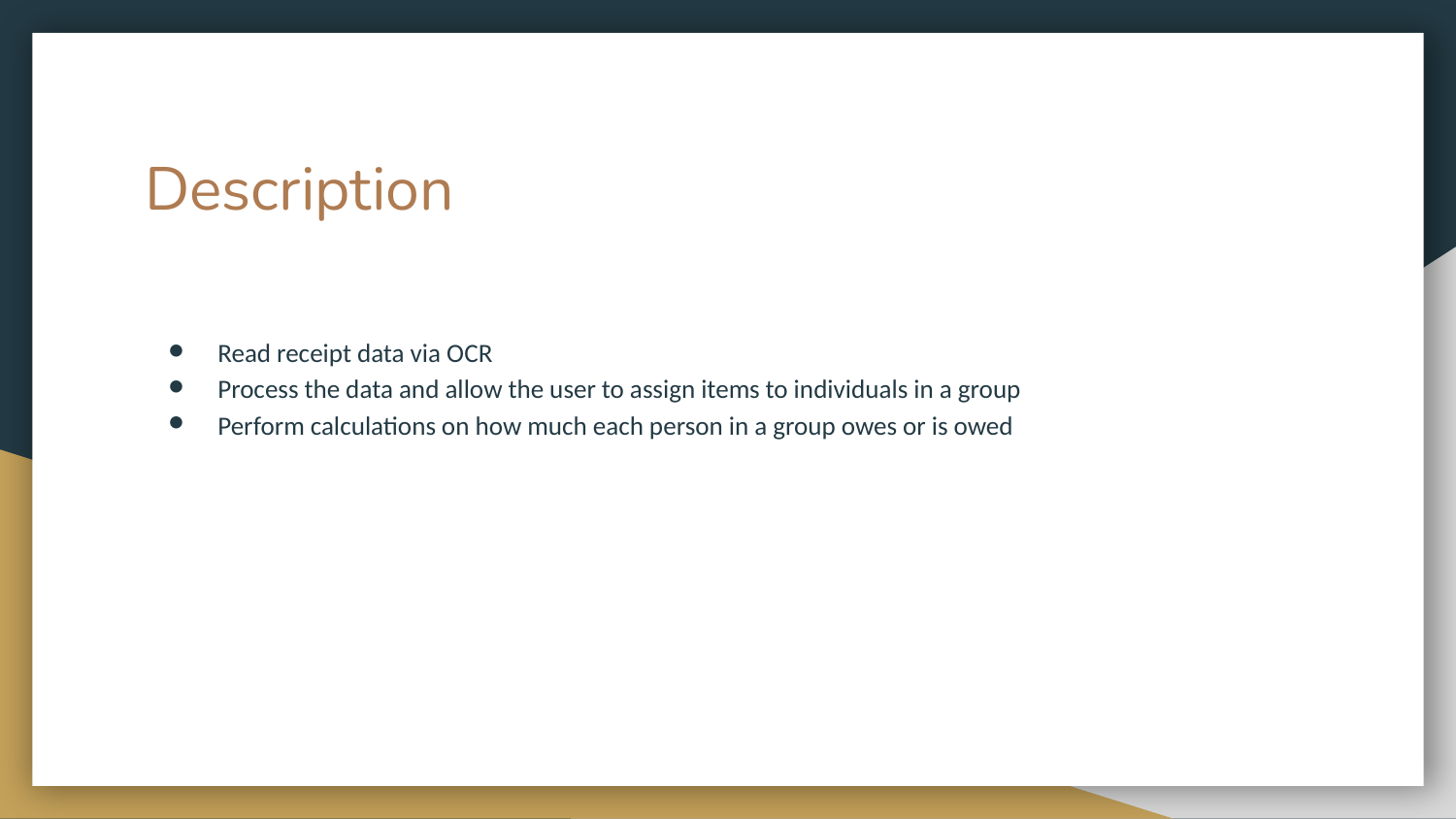

# Description
Read receipt data via OCR
Process the data and allow the user to assign items to individuals in a group
Perform calculations on how much each person in a group owes or is owed